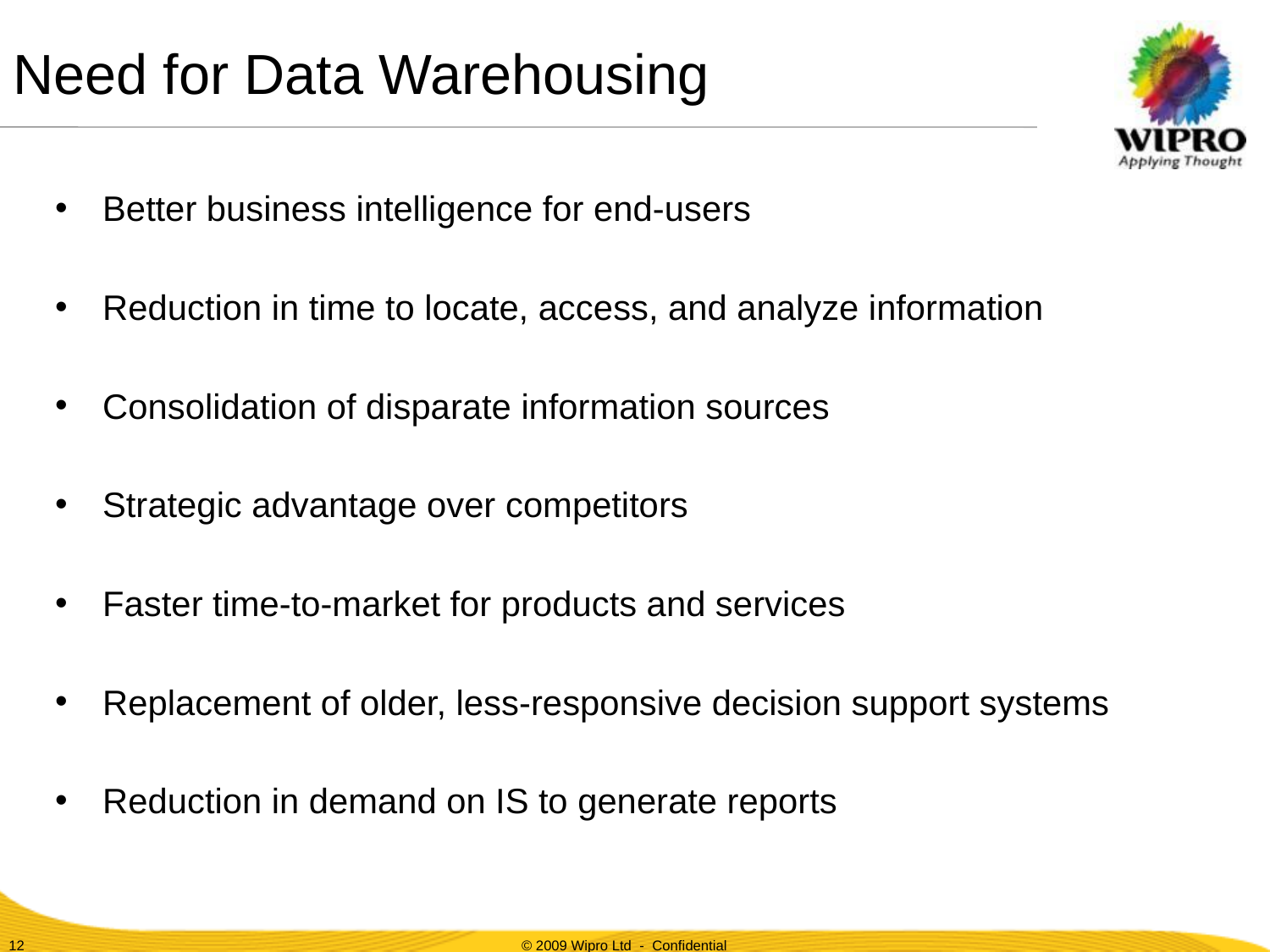

Need for Data Warehousing
Better business intelligence for end-users

Reduction in time to locate, access, and analyze information

Consolidation of disparate information sources

Strategic advantage over competitors

Faster time-to-market for products and services

Replacement of older, less-responsive decision support systems

Reduction in demand on IS to generate reports